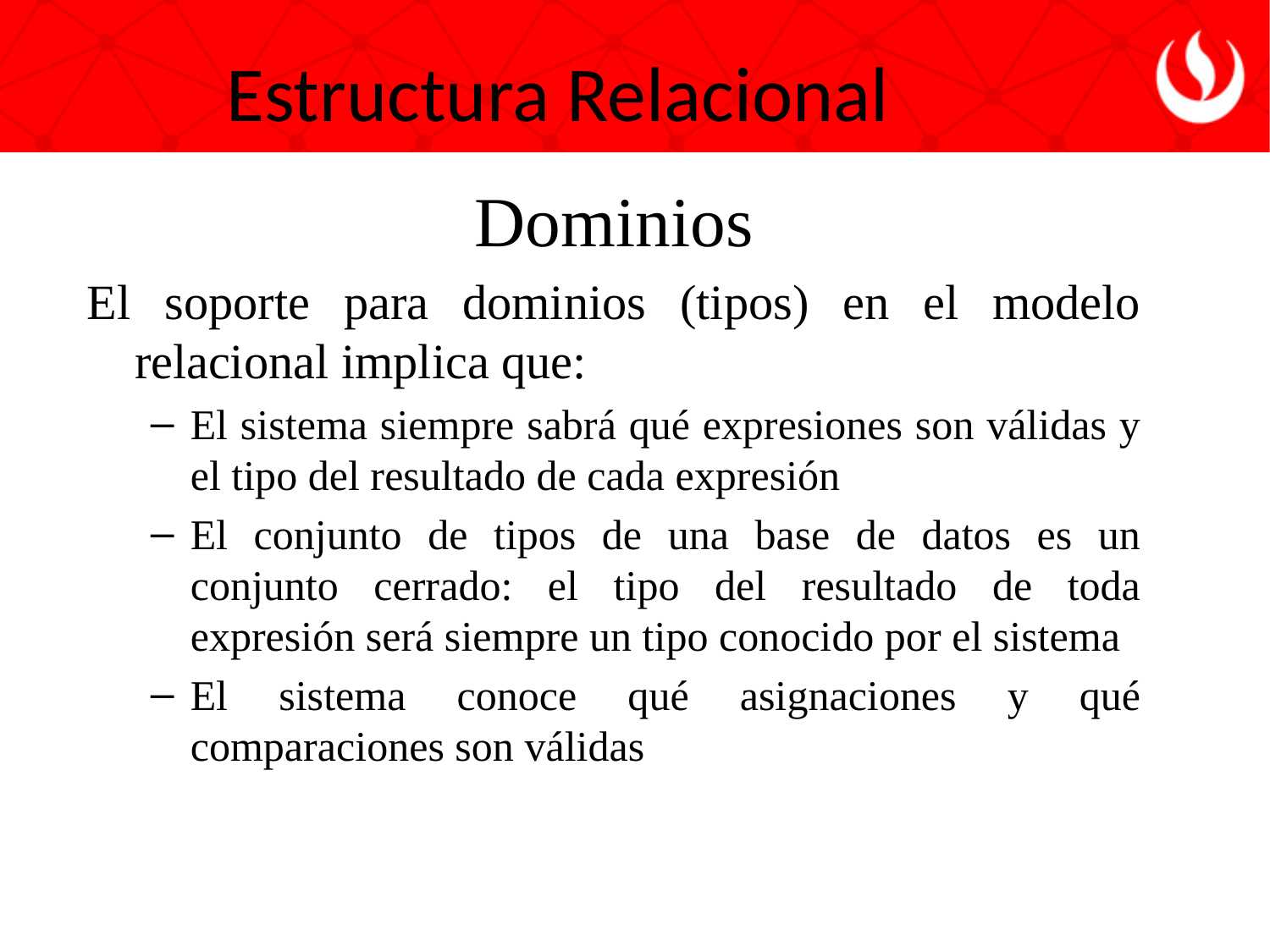

Estructura Relacional
Dominios
El soporte para dominios (tipos) en el modelo relacional implica que:
El sistema siempre sabrá qué expresiones son válidas y el tipo del resultado de cada expresión
El conjunto de tipos de una base de datos es un conjunto cerrado: el tipo del resultado de toda expresión será siempre un tipo conocido por el sistema
El sistema conoce qué asignaciones y qué comparaciones son válidas